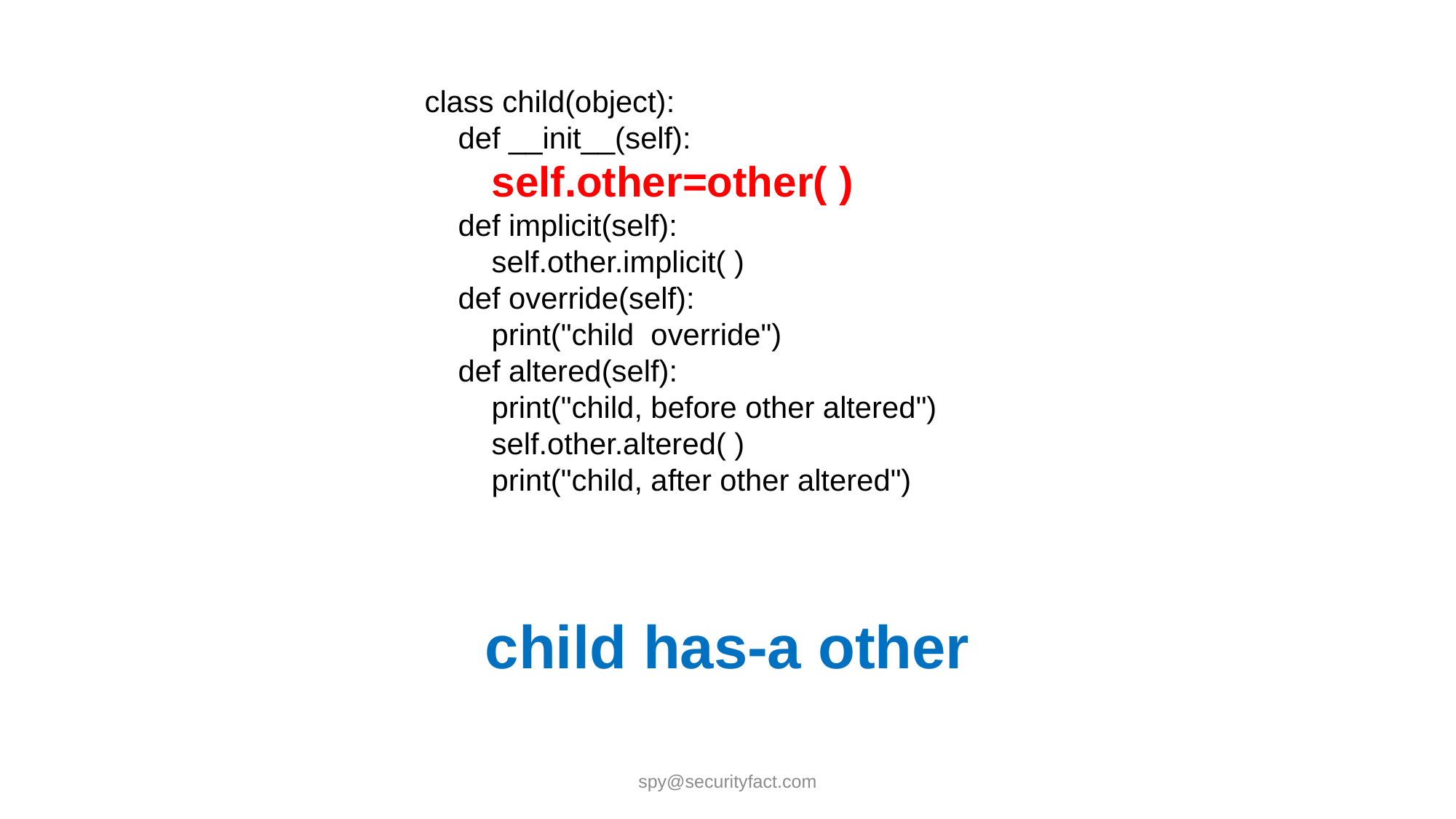

class child(object):
    def __init__(self):
        self.other=other( )
    def implicit(self):
        self.other.implicit( )
    def override(self):
        print("child  override")
    def altered(self):
        print("child, before other altered")
        self.other.altered( )
        print("child, after other altered")
child has-a other
spy@securityfact.com